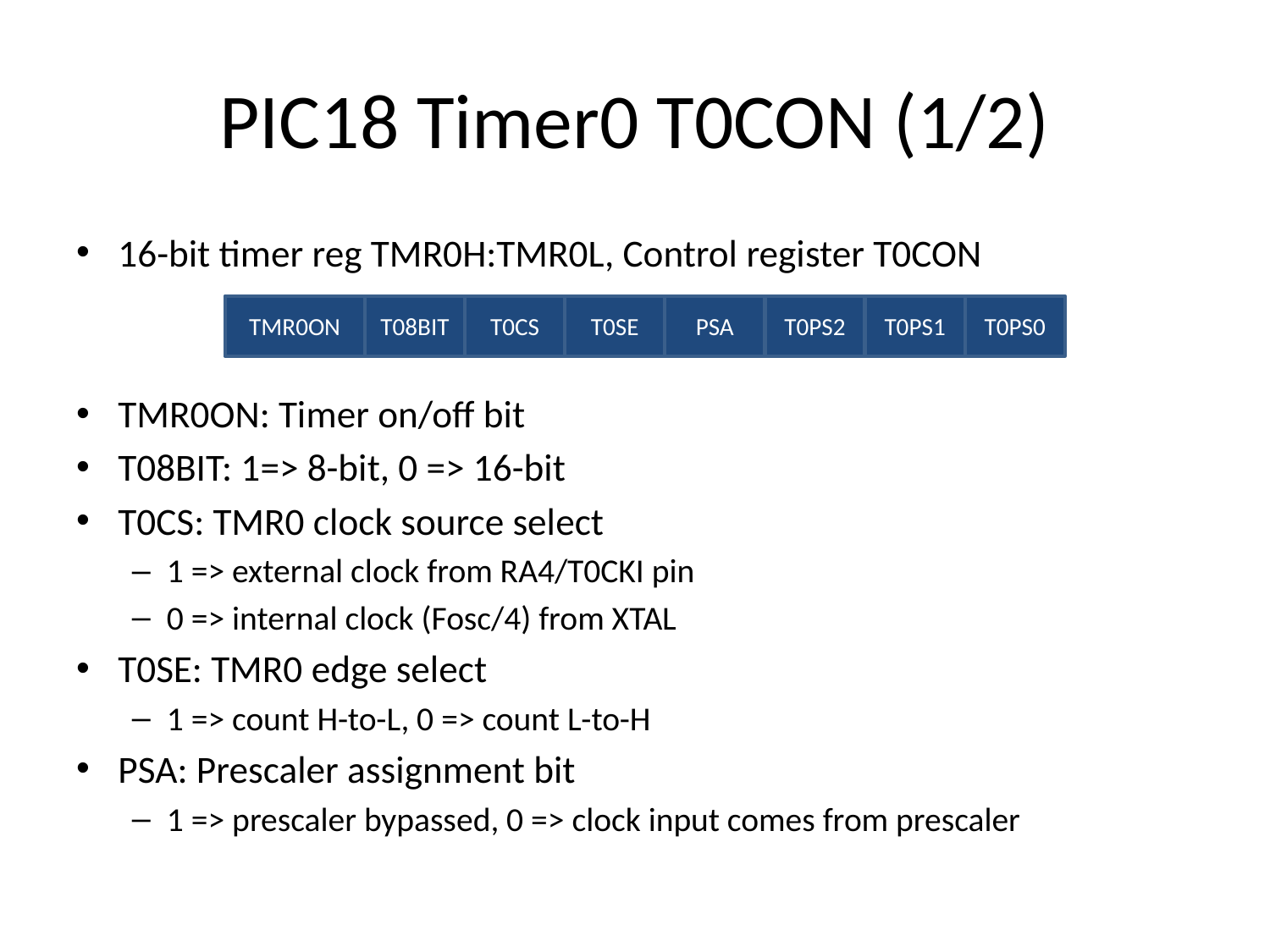

# PIC18 Timer0 T0CON (1/2)
16-bit timer reg TMR0H:TMR0L, Control register T0CON

TMR0ON: Timer on/off bit
T08BIT: 1=> 8-bit, 0 => 16-bit
T0CS: TMR0 clock source select
1 => external clock from RA4/T0CKI pin
0 => internal clock (Fosc/4) from XTAL
T0SE: TMR0 edge select
1 => count H-to-L, 0 => count L-to-H
PSA: Prescaler assignment bit
1 => prescaler bypassed, 0 => clock input comes from prescaler

TMR0ON
T08BIT
T0CS
T0SE
PSA
T0PS2
T0PS1
T0PS0